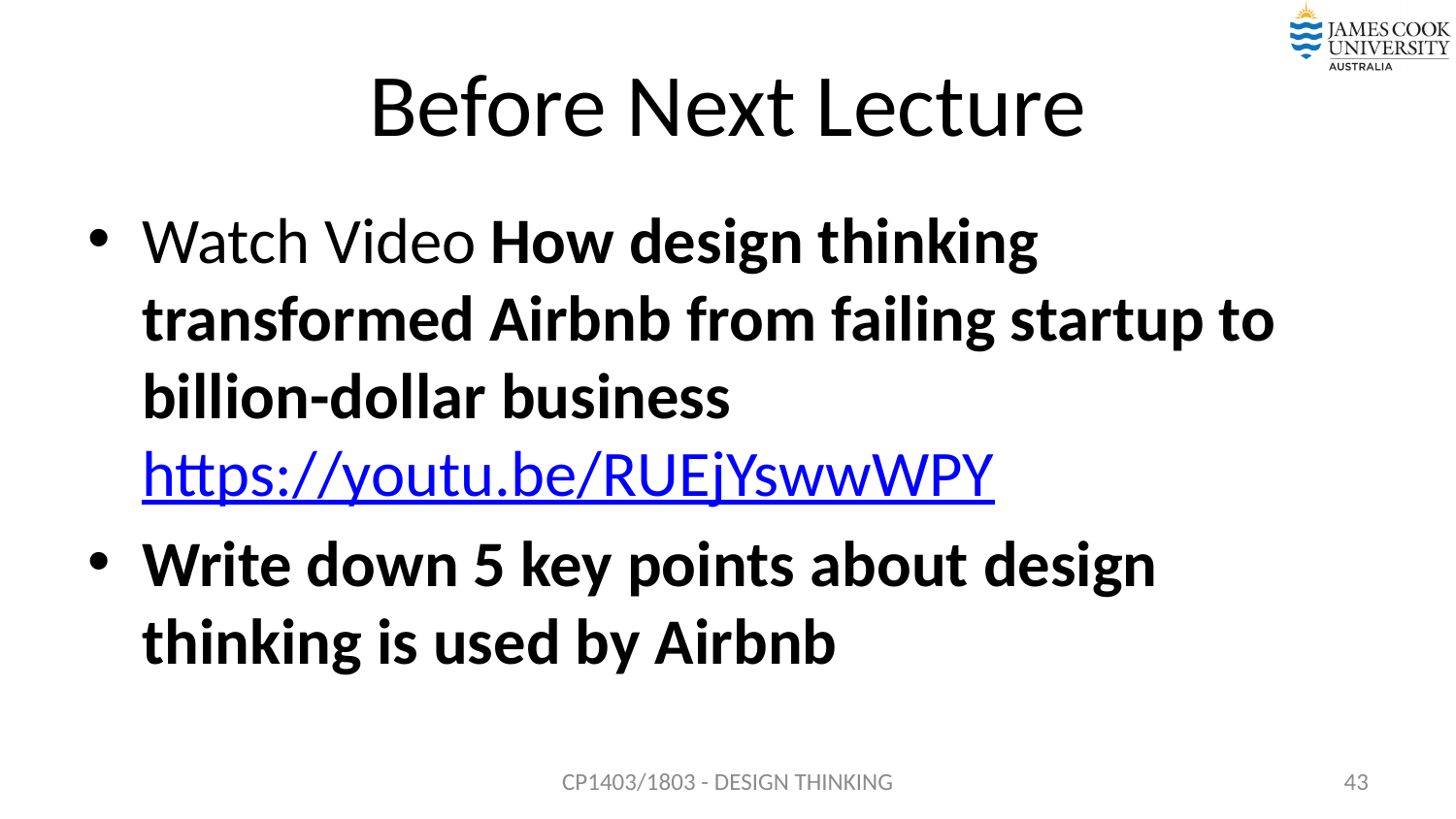

# Before Next Lecture
Watch Video How design thinking transformed Airbnb from failing startup to billion-dollar business https://youtu.be/RUEjYswwWPY
Write down 5 key points about design thinking is used by Airbnb
CP1403/1803 - DESIGN THINKING
43